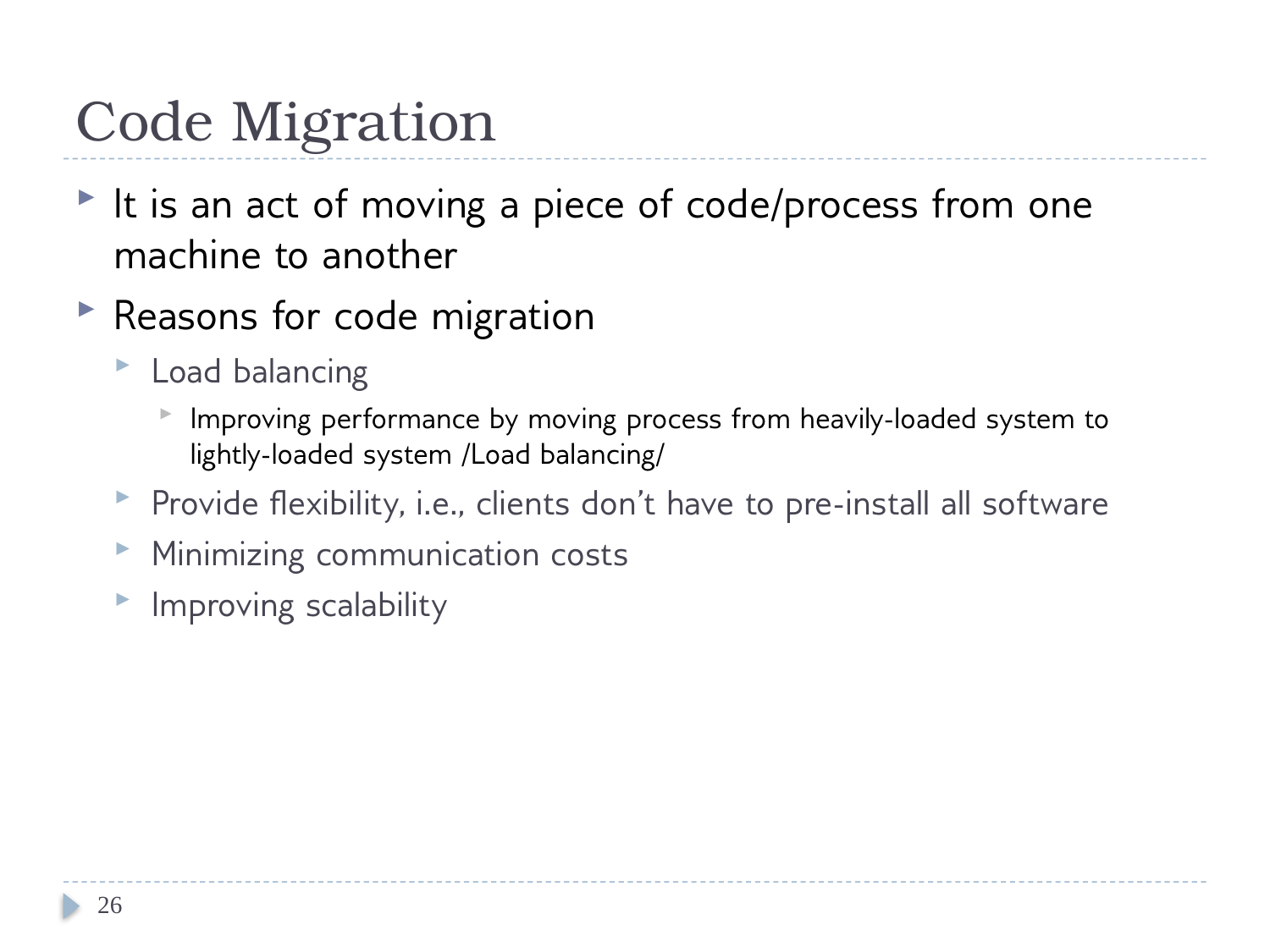

# Code Migration
It is an act of moving a piece of code/process from one machine to another
Reasons for code migration
Load balancing
Improving performance by moving process from heavily-loaded system to lightly-loaded system /Load balancing/
Provide flexibility, i.e., clients don’t have to pre-install all software
Minimizing communication costs
Improving scalability

26